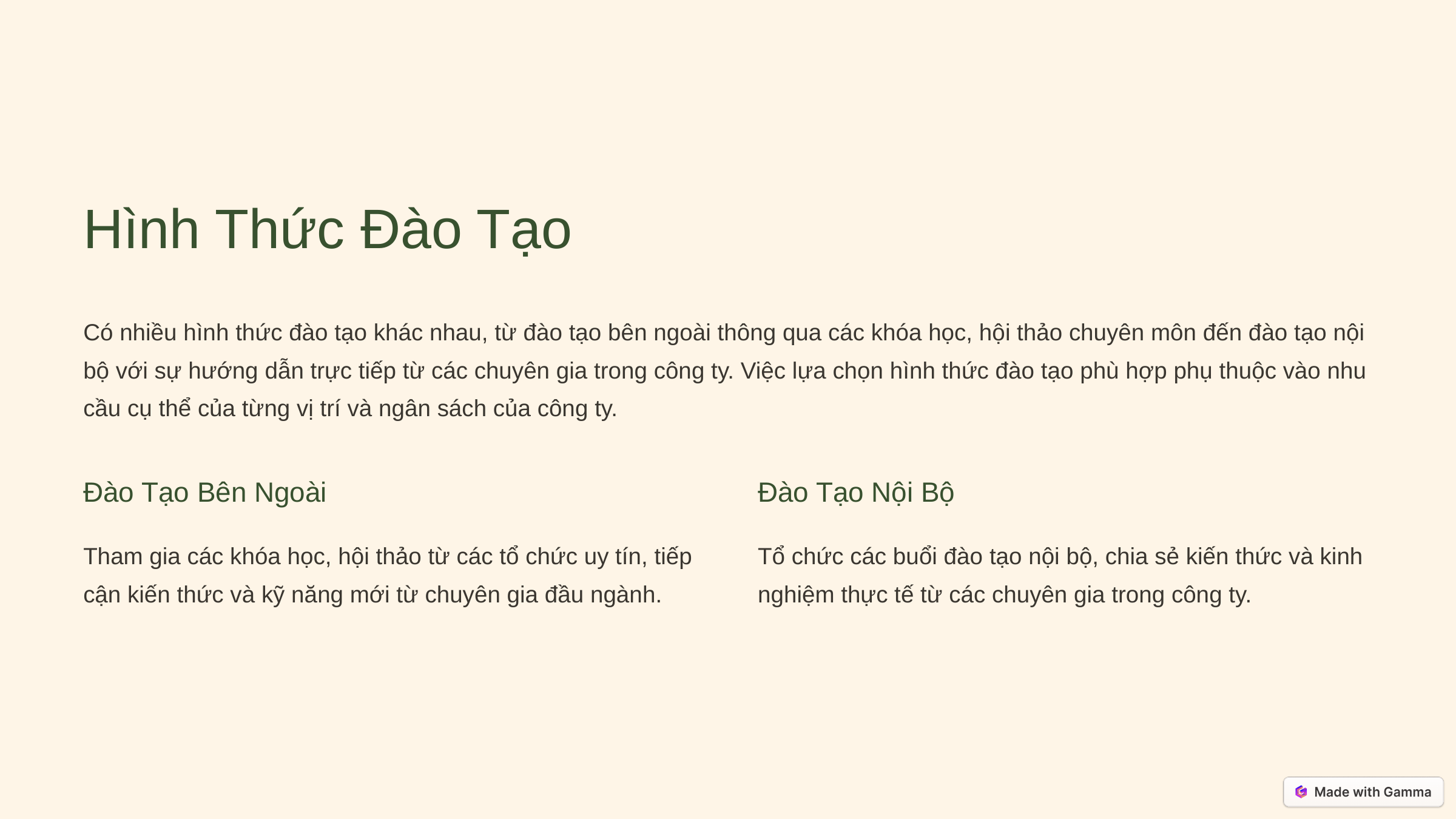

Hình Thức Đào Tạo
Có nhiều hình thức đào tạo khác nhau, từ đào tạo bên ngoài thông qua các khóa học, hội thảo chuyên môn đến đào tạo nội bộ với sự hướng dẫn trực tiếp từ các chuyên gia trong công ty. Việc lựa chọn hình thức đào tạo phù hợp phụ thuộc vào nhu cầu cụ thể của từng vị trí và ngân sách của công ty.
Đào Tạo Bên Ngoài
Đào Tạo Nội Bộ
Tham gia các khóa học, hội thảo từ các tổ chức uy tín, tiếp cận kiến thức và kỹ năng mới từ chuyên gia đầu ngành.
Tổ chức các buổi đào tạo nội bộ, chia sẻ kiến thức và kinh nghiệm thực tế từ các chuyên gia trong công ty.